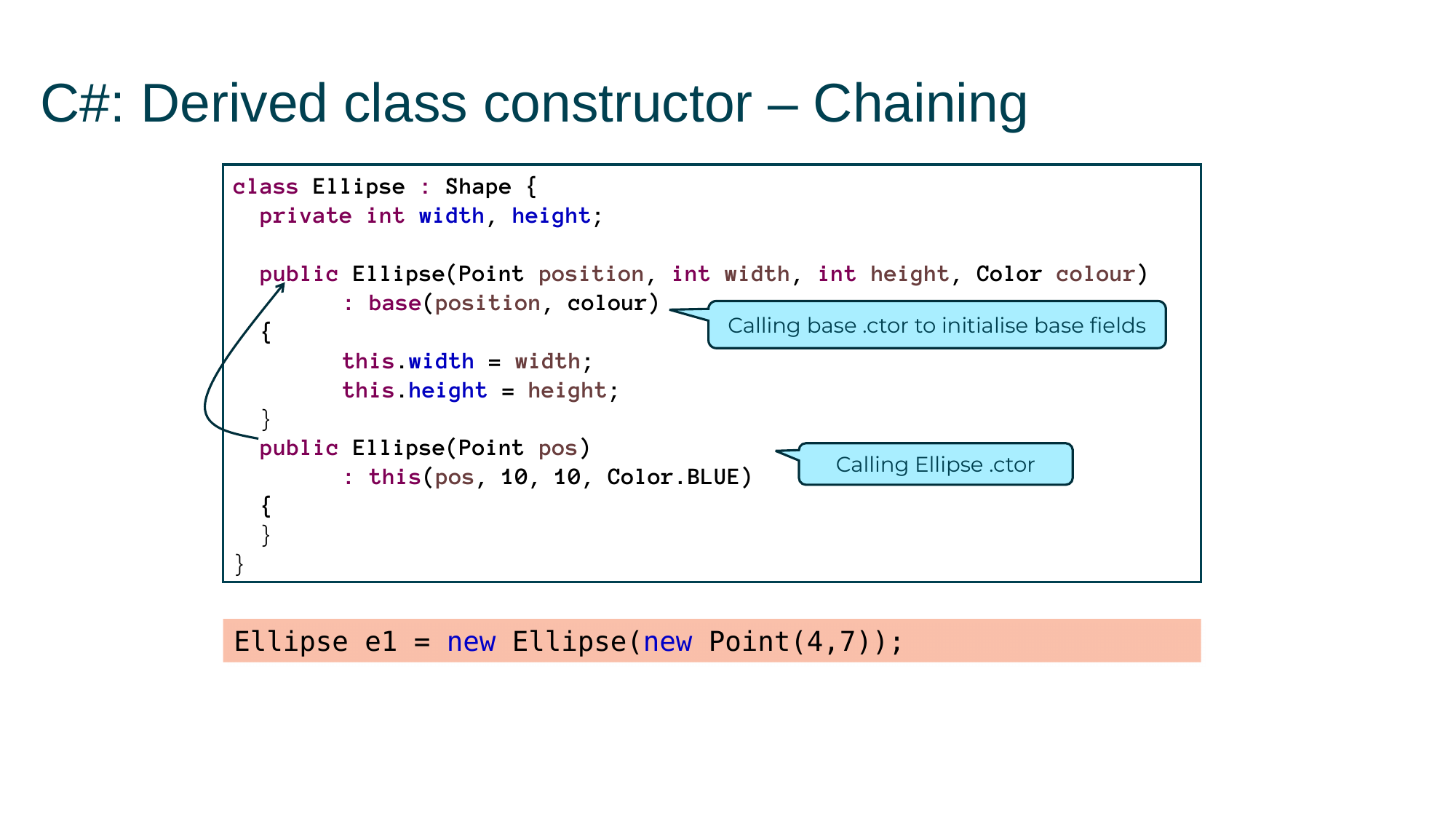

# C#: Derived class constructor – Chaining
class Ellipse : Shape {
  private int width, height;

  public Ellipse(Point position, int width, int height, Color colour)
	: base(position, colour)
  {
	this.width = width;
	this.height = height;
  }
  public Ellipse(Point pos)
	: this(pos, 10, 10, Color.BLUE)
  {
  }
}

Calling base .ctor to initialise base fields
Calling Ellipse .ctor
Ellipse e1 = new Ellipse(new Point(4,7));